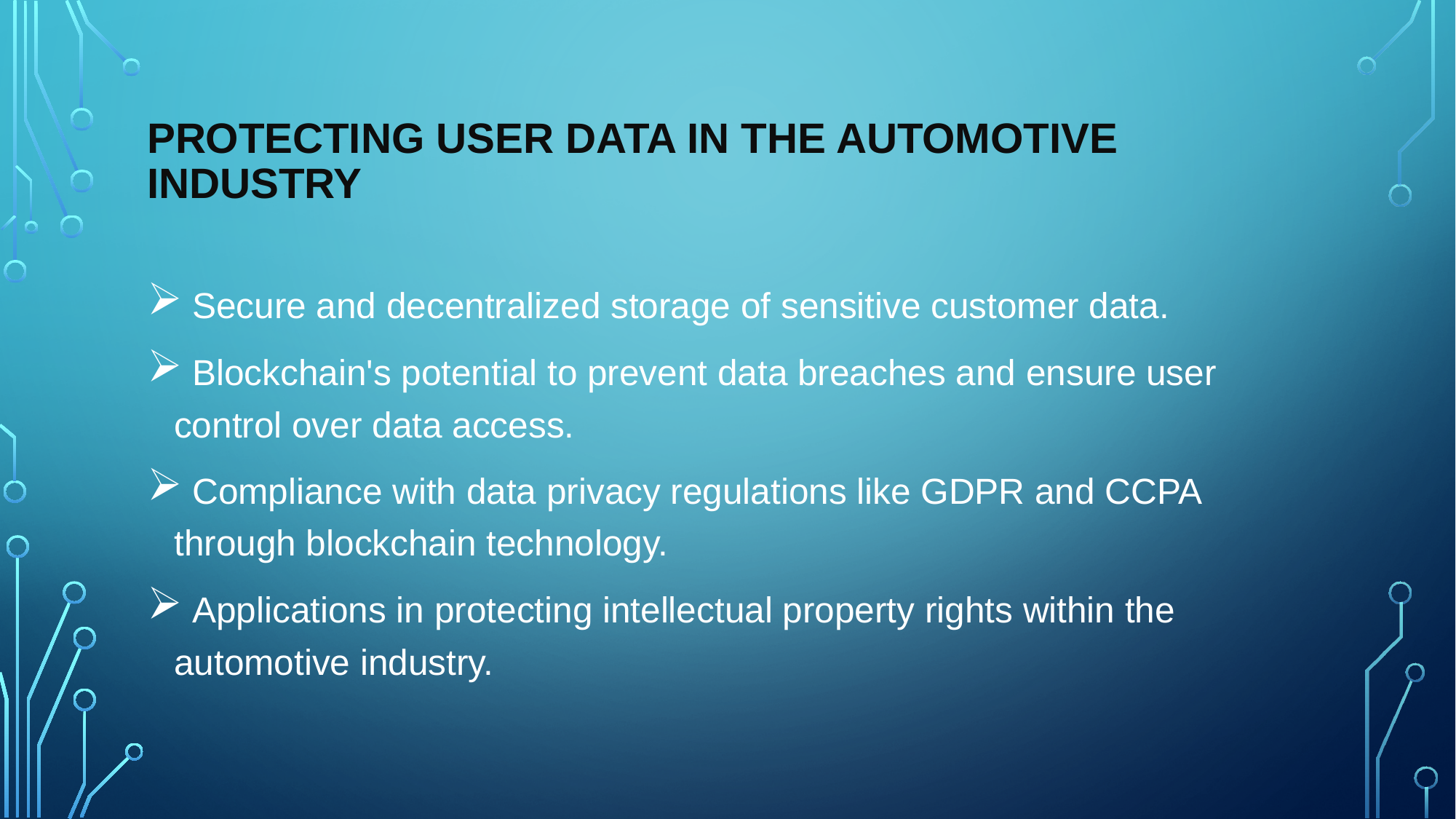

# Protecting User Data in the Automotive Industry
 Secure and decentralized storage of sensitive customer data.
 Blockchain's potential to prevent data breaches and ensure user control over data access.
 Compliance with data privacy regulations like GDPR and CCPA through blockchain technology.
 Applications in protecting intellectual property rights within the automotive industry.